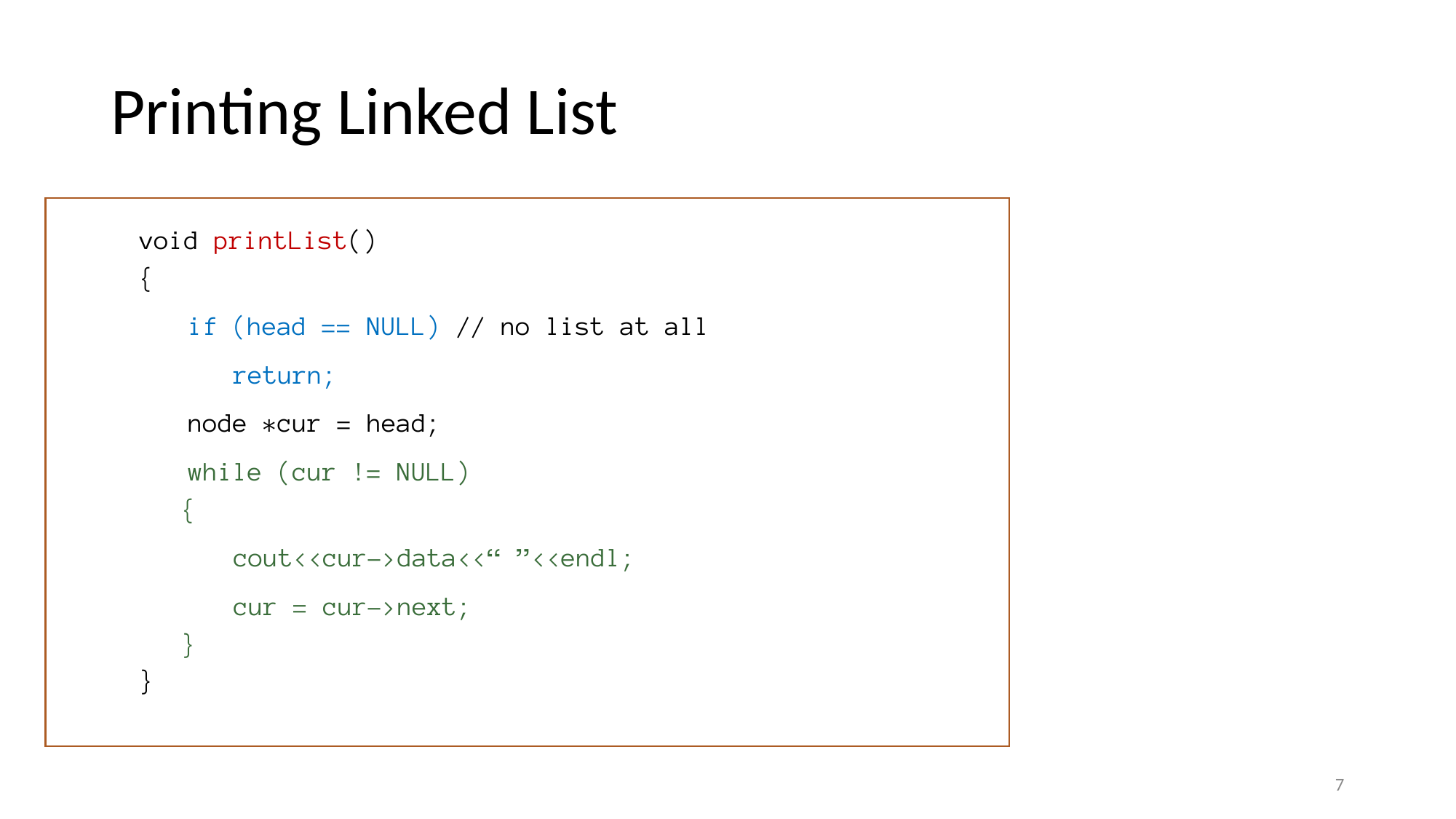

# Printing Linked List

void printList()
{
if (head == NULL) // no list at all
	return;
node *cur = head;
while (cur != NULL)
{
cout<<cur->data<<“ ”<<endl;
cur = cur->next;
}
}
7